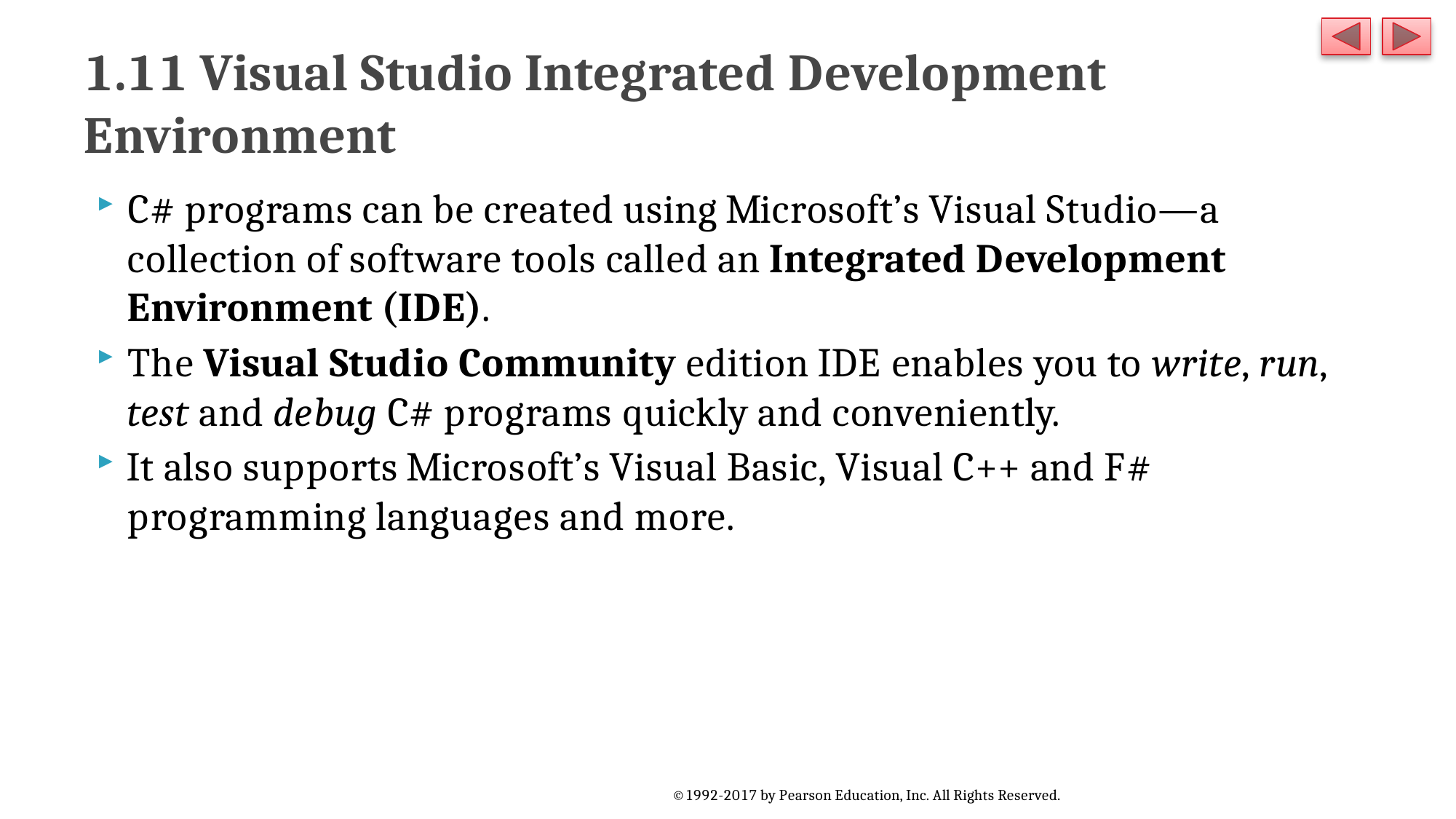

# 1.11 Visual Studio Integrated Development Environment
C# programs can be created using Microsoft’s Visual Studio—a collection of software tools called an Integrated Development Environment (IDE).
The Visual Studio Community edition IDE enables you to write, run, test and debug C# programs quickly and conveniently.
It also supports Microsoft’s Visual Basic, Visual C++ and F# programming languages and more.

©1992-2017 by Pearson Education, Inc. All Rights Reserved.